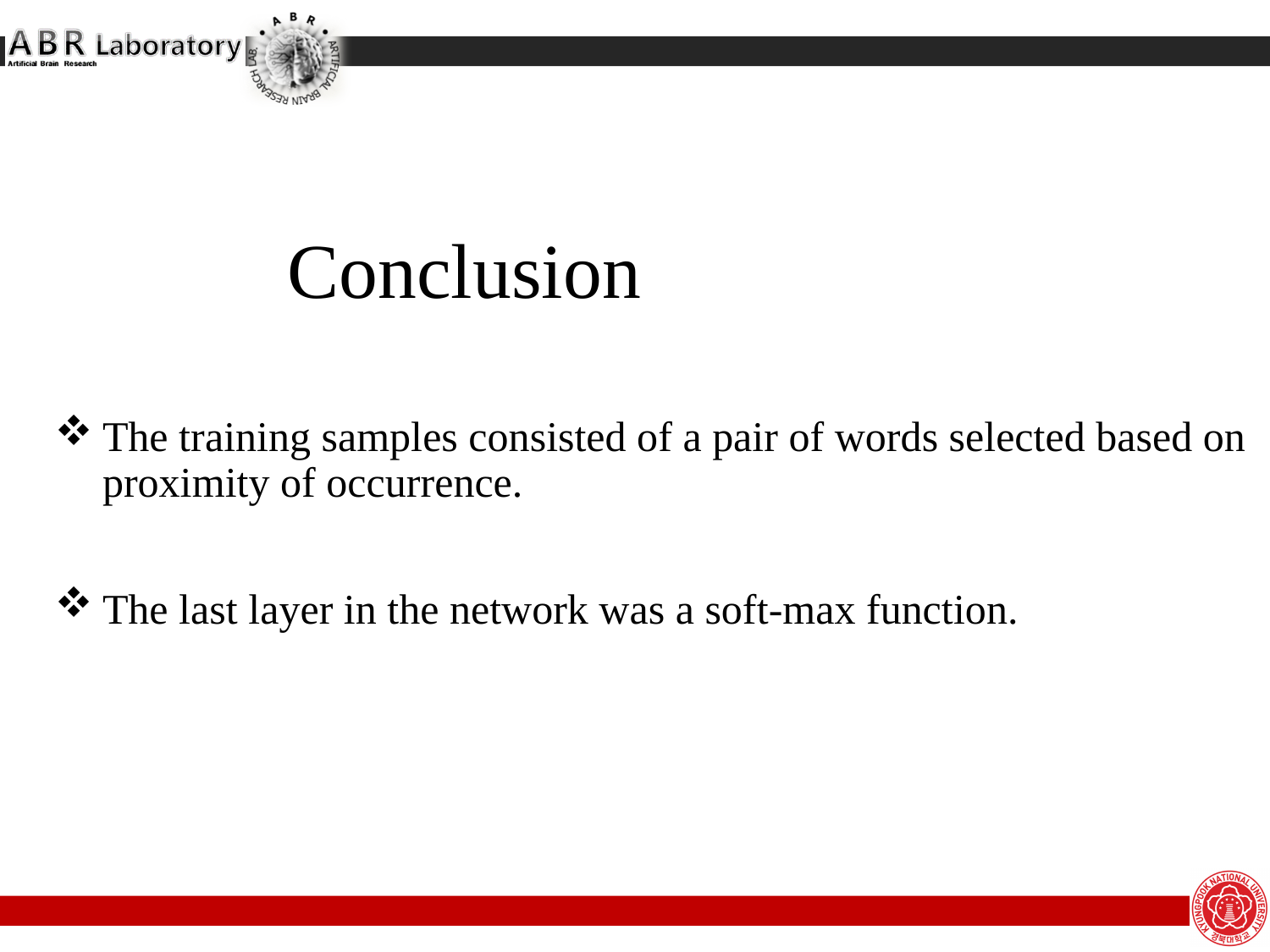

# Conclusion
The training samples consisted of a pair of words selected based on proximity of occurrence.

The last layer in the network was a soft-max function.